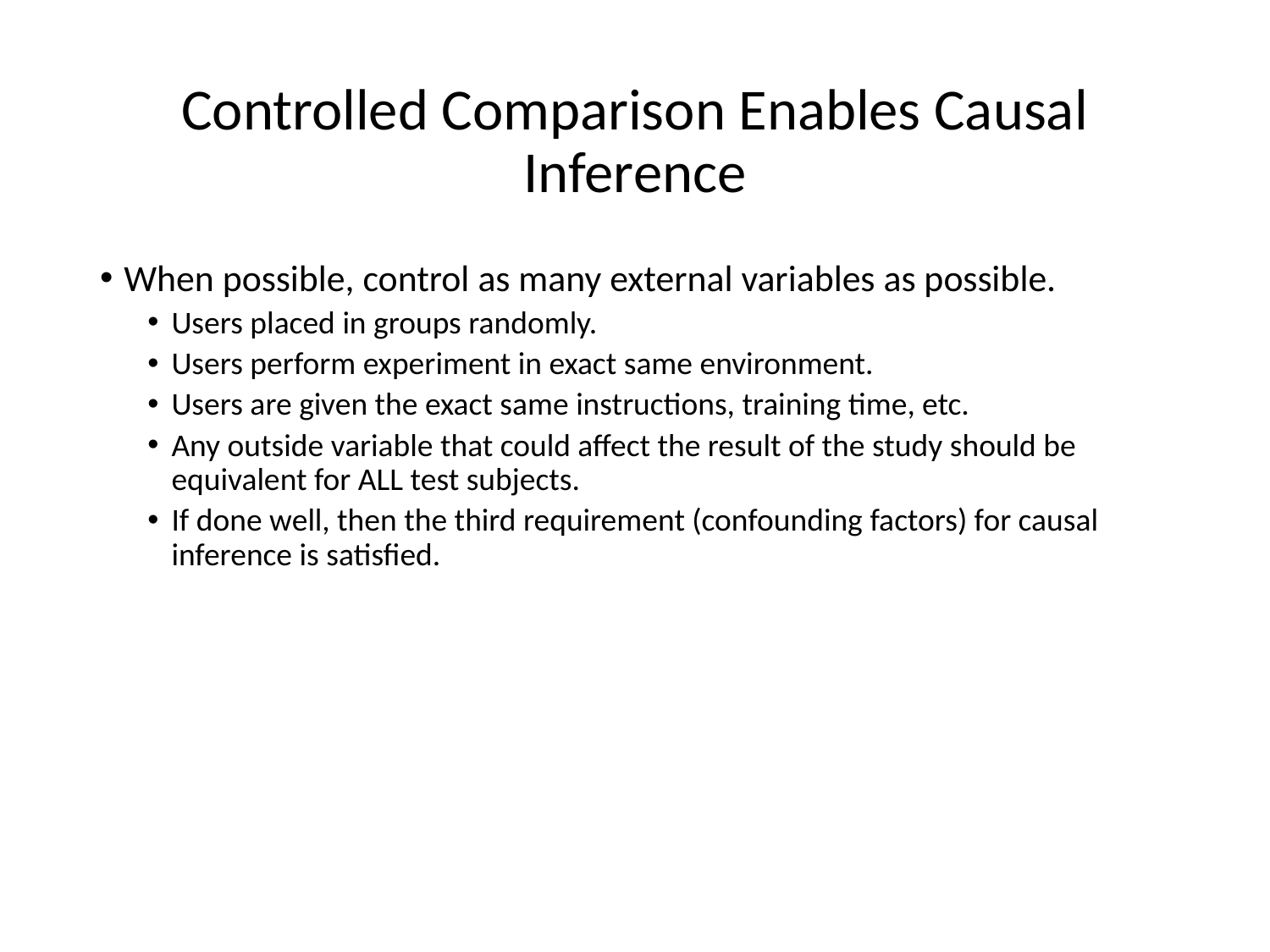

# Controlled Comparison Enables Causal Inference
When possible, control as many external variables as possible.
Users placed in groups randomly.
Users perform experiment in exact same environment.
Users are given the exact same instructions, training time, etc.
Any outside variable that could affect the result of the study should be equivalent for ALL test subjects.
If done well, then the third requirement (confounding factors) for causal inference is satisfied.